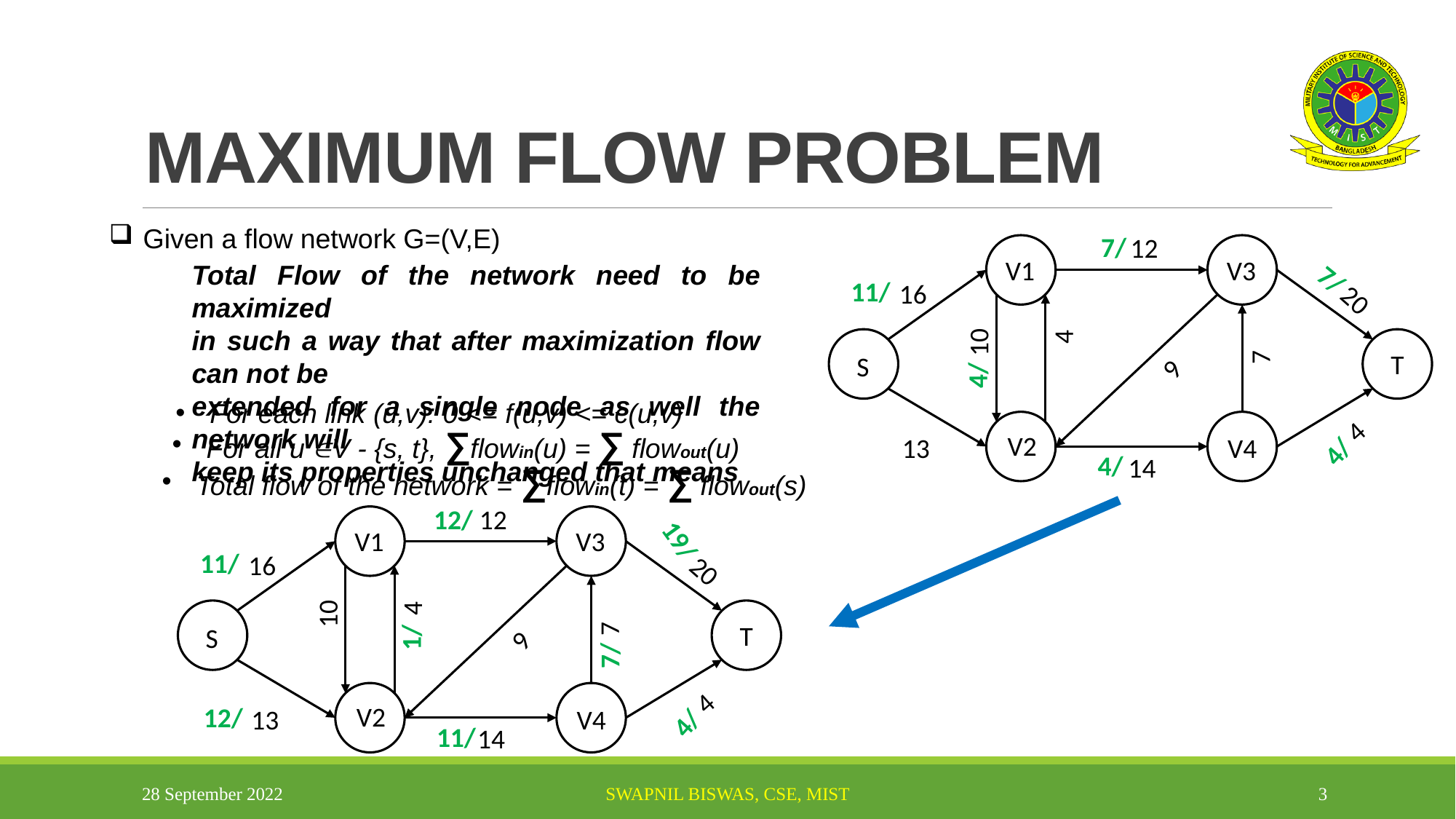

# MAXIMUM FLOW PROBLEM
Given a flow network G=(V,E)
7/
12

V1
V3
7/
11/
16
20
4
10

7
T
S
9
4/
4

V2
13
V4
4/
4/
14
Total Flow of the network need to be maximized
in such a way that after maximization flow can not be
extended for a single node as well the network will
keep its properties unchanged that means
For each link (u,v): 0 <= f(u,v) <= c(u,v)
For all u ∈V - {s, t}, ∑flowin(u) = ∑ flowout(u)
Total flow of the network = ∑flowin(t) = ∑ flowout(s)
12/
12

19/
V1
V3
11/
16
20
4
10

7
T
1/
S
9
7/
4

V2
12/
13
V4
4/
11/
14
28 September 2022
SWAPNIL BISWAS, CSE, MIST
3